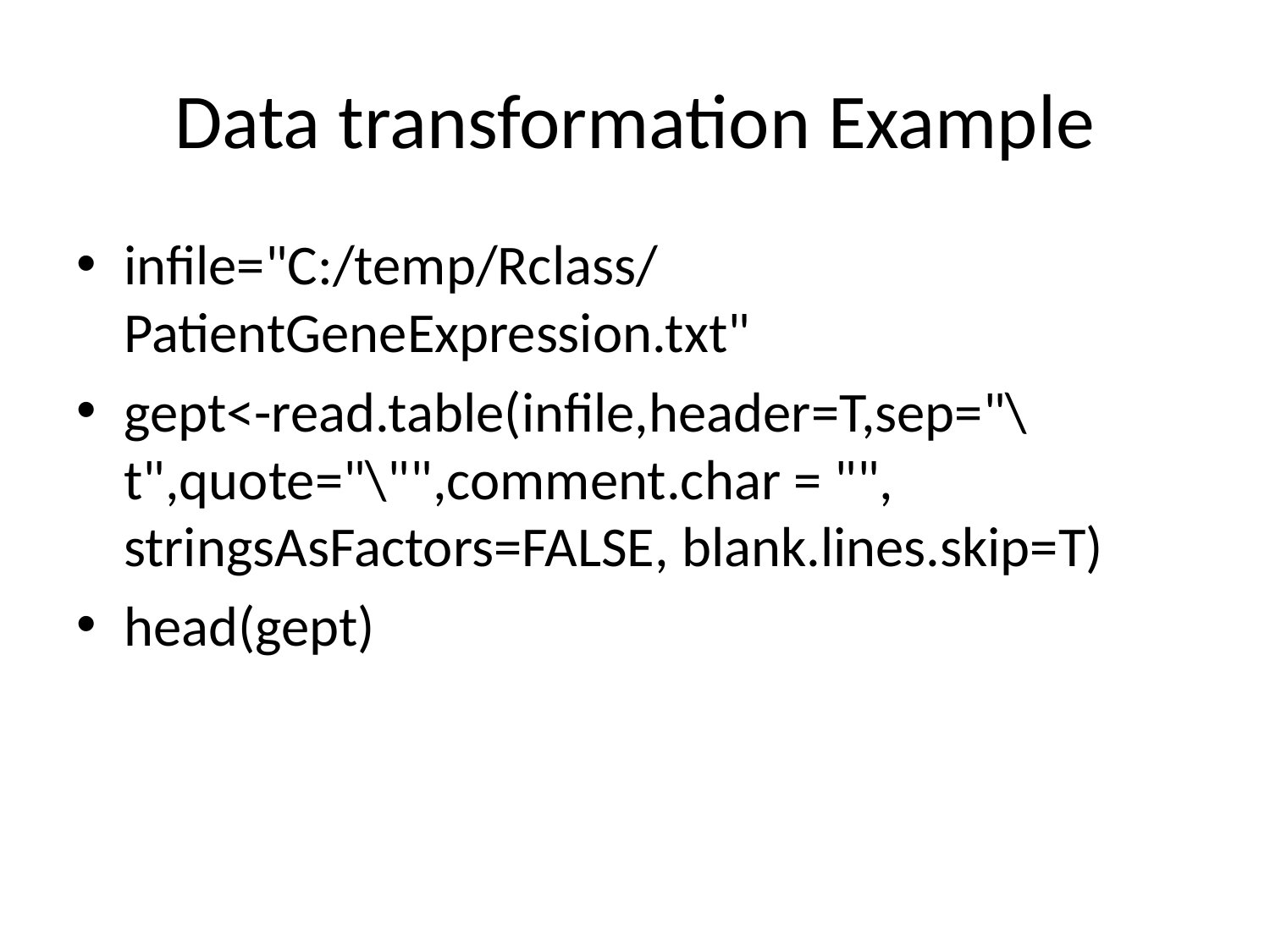

# Data transformation Example
infile="C:/temp/Rclass/PatientGeneExpression.txt"
gept<-read.table(infile,header=T,sep="\t",quote="\"",comment.char = "", stringsAsFactors=FALSE, blank.lines.skip=T)
head(gept)